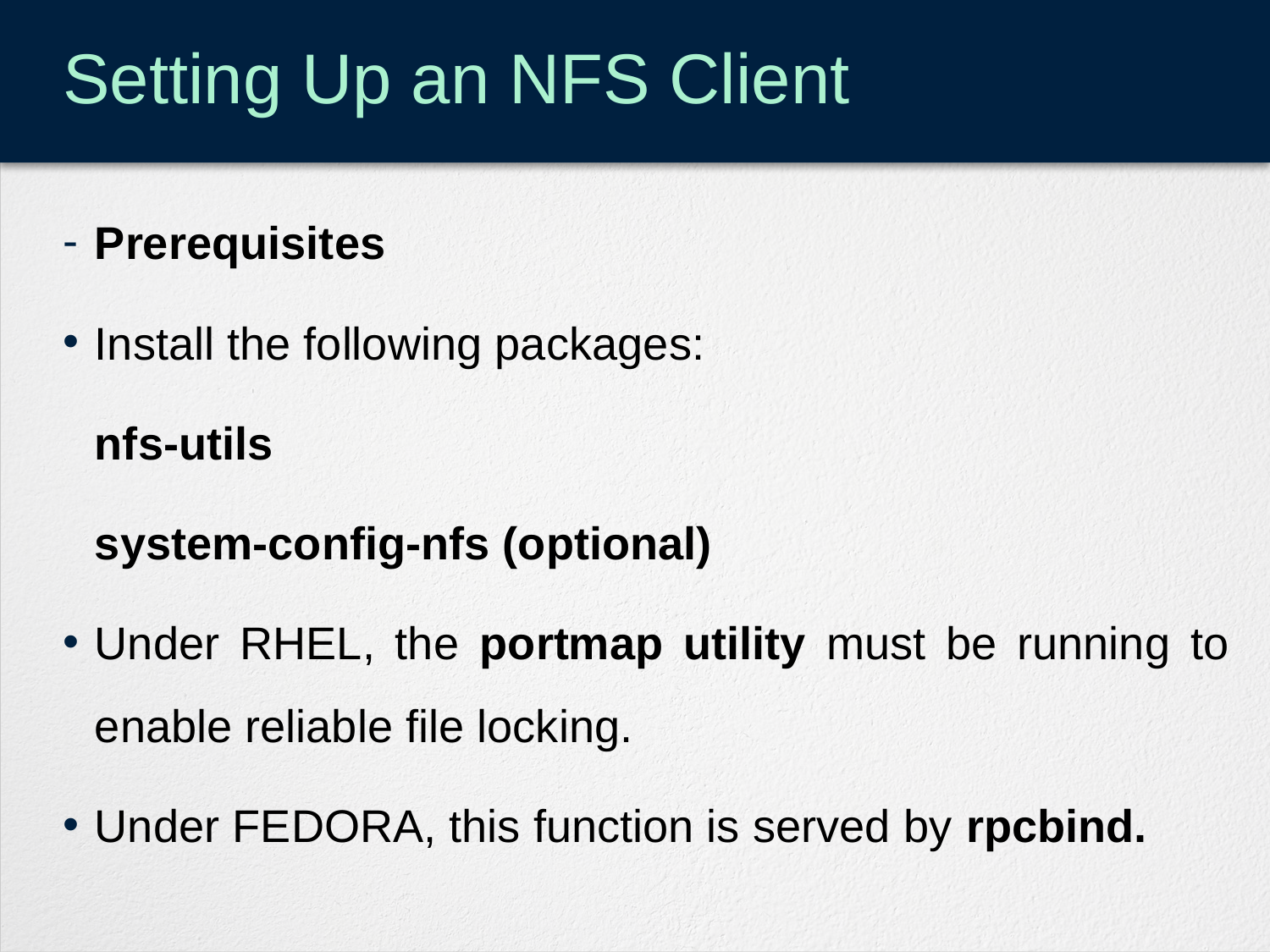

# Setting Up an NFS Client
Prerequisites
Install the following packages:
	nfs-utils
	system-config-nfs (optional)
Under RHEL, the portmap utility must be running to enable reliable file locking.
Under FEDORA, this function is served by rpcbind.